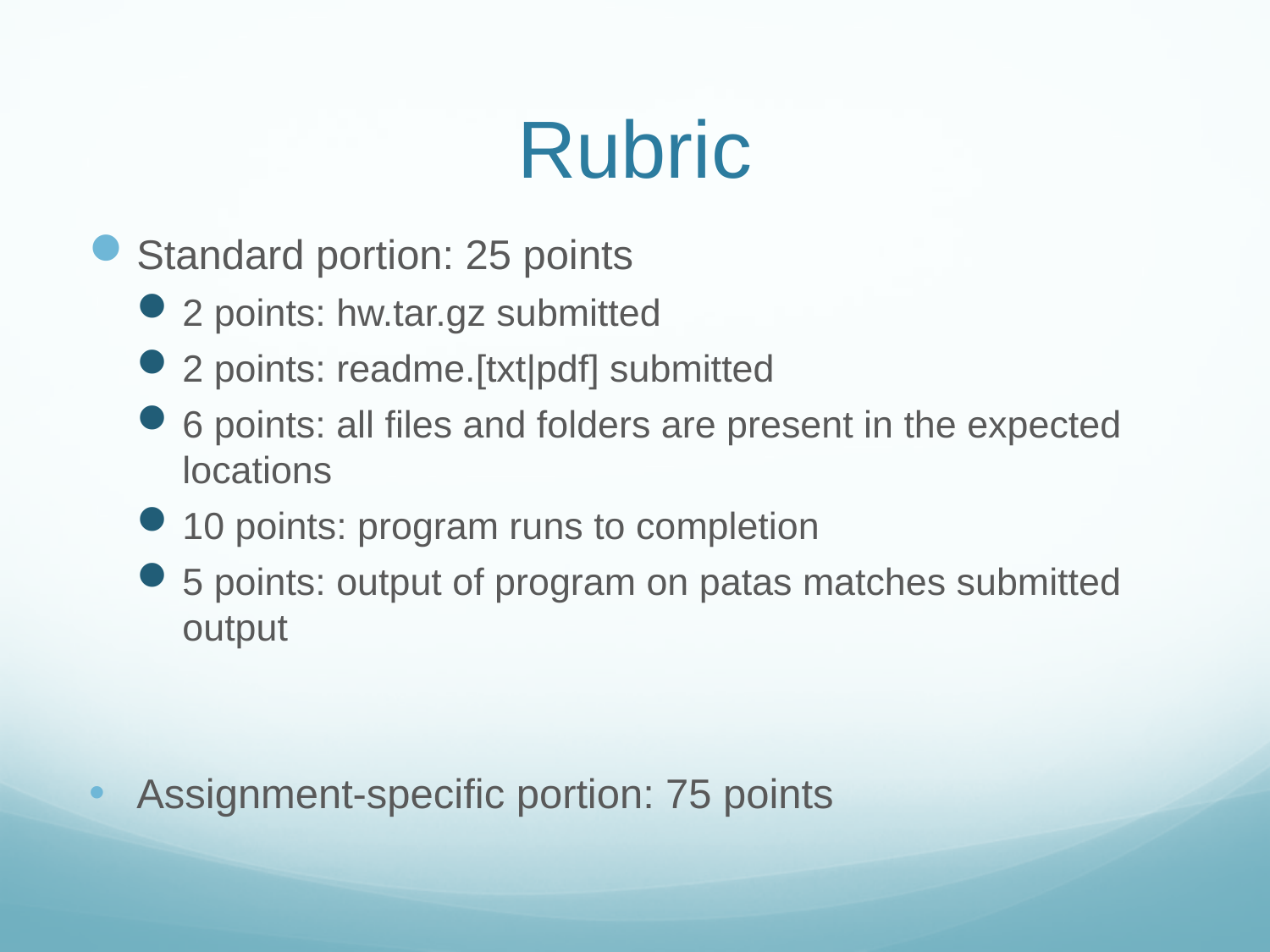

# Rubric
Standard portion: 25 points
2 points: hw.tar.gz submitted
2 points: readme.[txt|pdf] submitted
6 points: all files and folders are present in the expected locations
10 points: program runs to completion
5 points: output of program on patas matches submitted output

Assignment-specific portion: 75 points